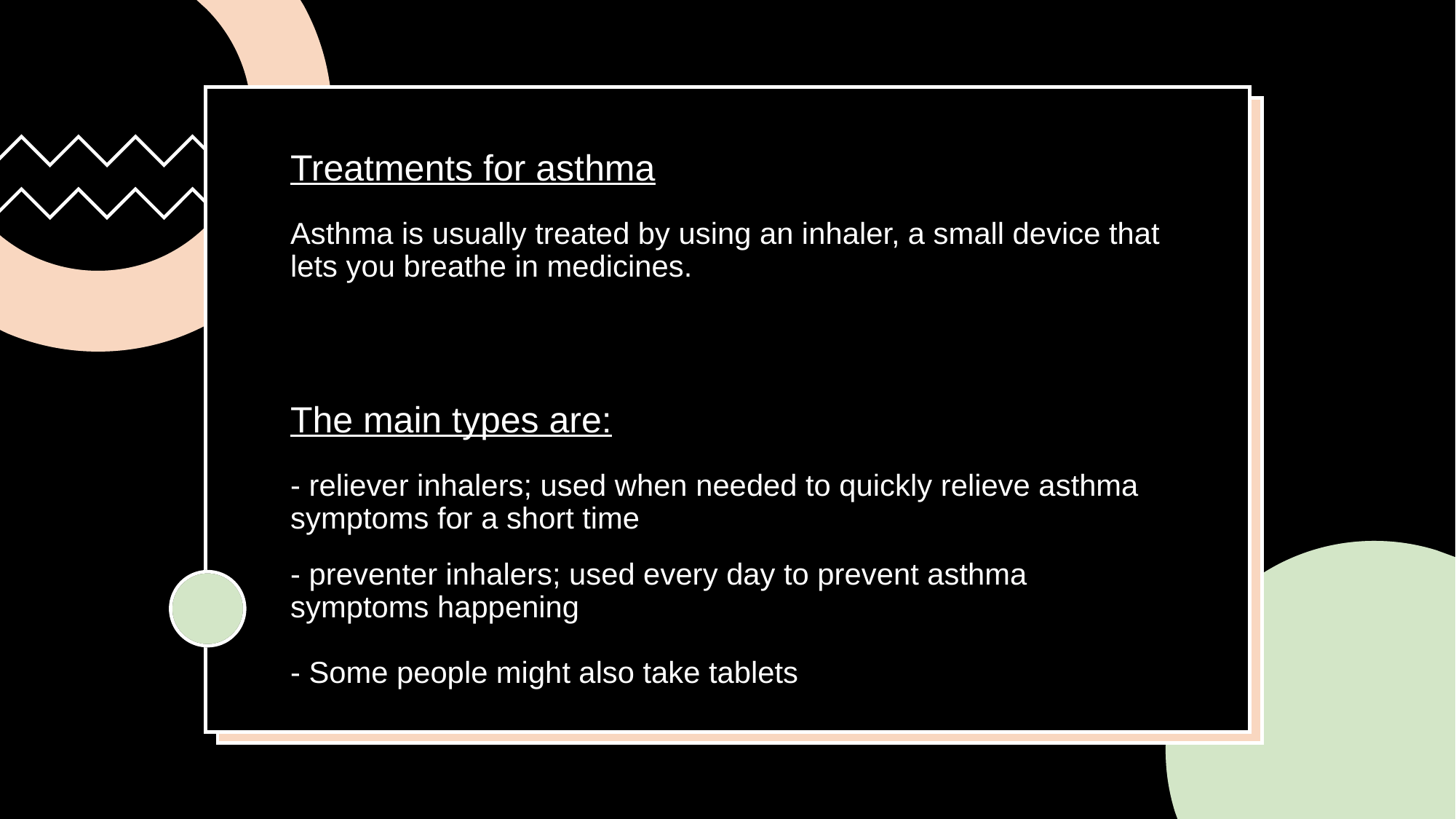

# Treatments for asthma Asthma is usually treated by using an inhaler, a small device that lets you breathe in medicines. The main types are: - reliever inhalers; used when needed to quickly relieve asthma symptoms for a short time - preventer inhalers; used every day to prevent asthma symptoms happening - Some people might also take tablets